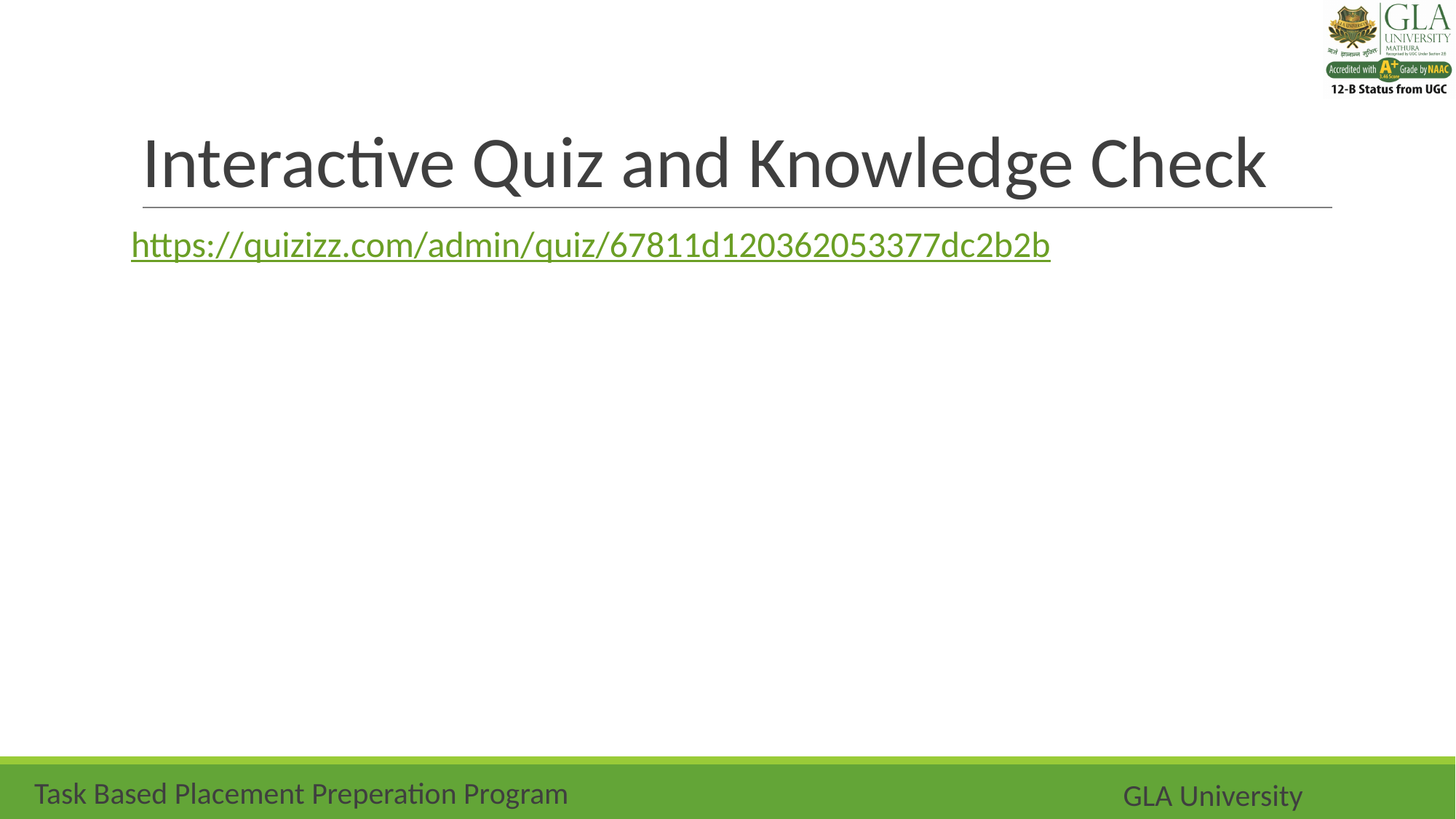

# Interactive Quiz and Knowledge Check
https://quizizz.com/admin/quiz/67811d120362053377dc2b2b